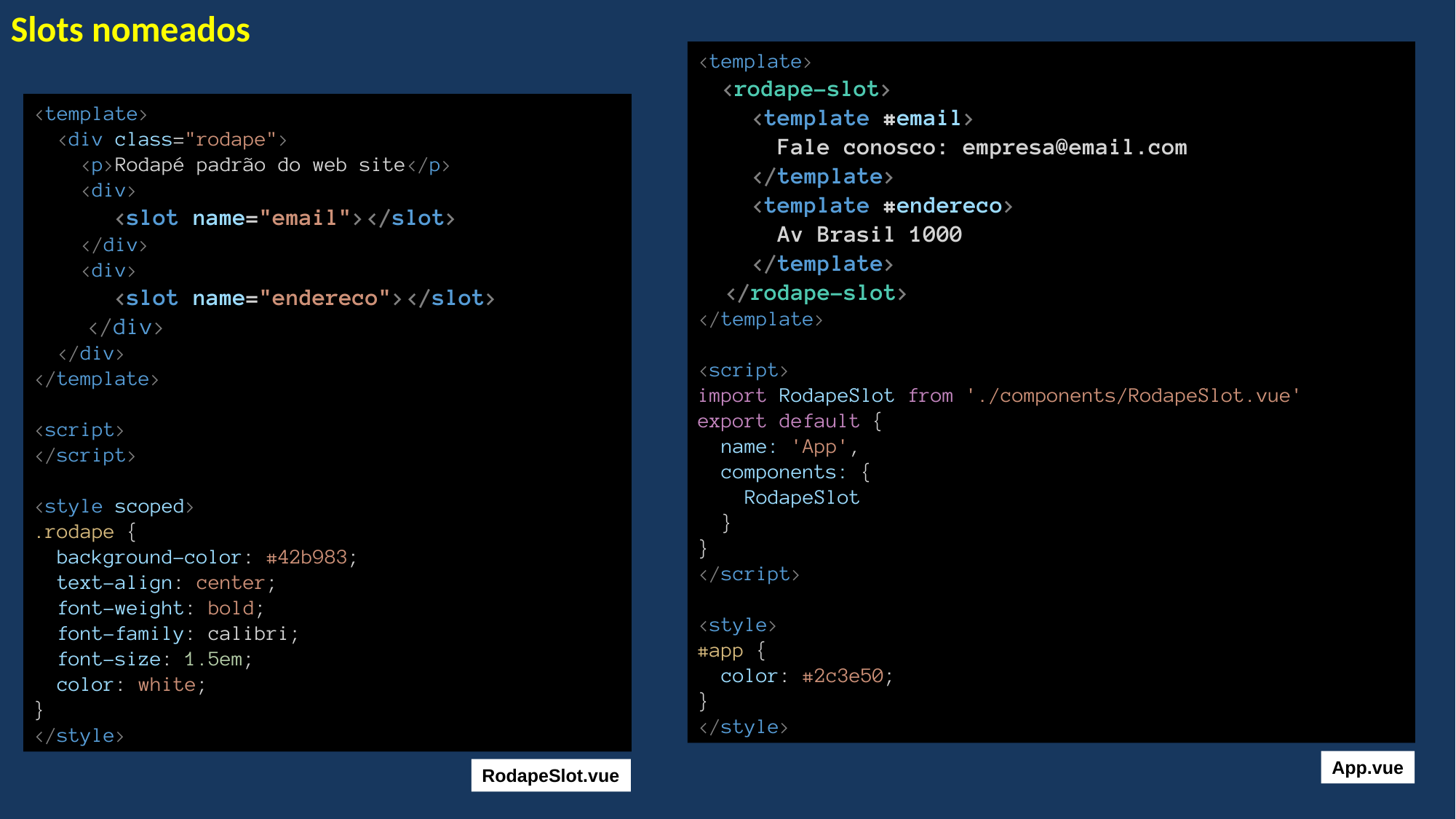

Slots nomeados
<template>
  <rodape-slot>
    <template #email>
      Fale conosco: empresa@email.com
    </template>
    <template #endereco>
      Av Brasil 1000
    </template>
  </rodape-slot>
</template>
<script>
import RodapeSlot from './components/RodapeSlot.vue'
export default {
  name: 'App',
  components: {
    RodapeSlot
  }
}
</script>
<style>
#app {
  color: #2c3e50;
}
</style>
<template>
  <div class="rodape">
    <p>Rodapé padrão do web site</p>
    <div>
      <slot name="email"></slot>
    </div>
    <div>
      <slot name="endereco"></slot>
    </div>
  </div>
</template>
<script>
</script>
<style scoped>
.rodape {
  background-color: #42b983;
  text-align: center;
  font-weight: bold;
  font-family: calibri;
  font-size: 1.5em;
  color: white;
}
</style>
App.vue
RodapeSlot.vue